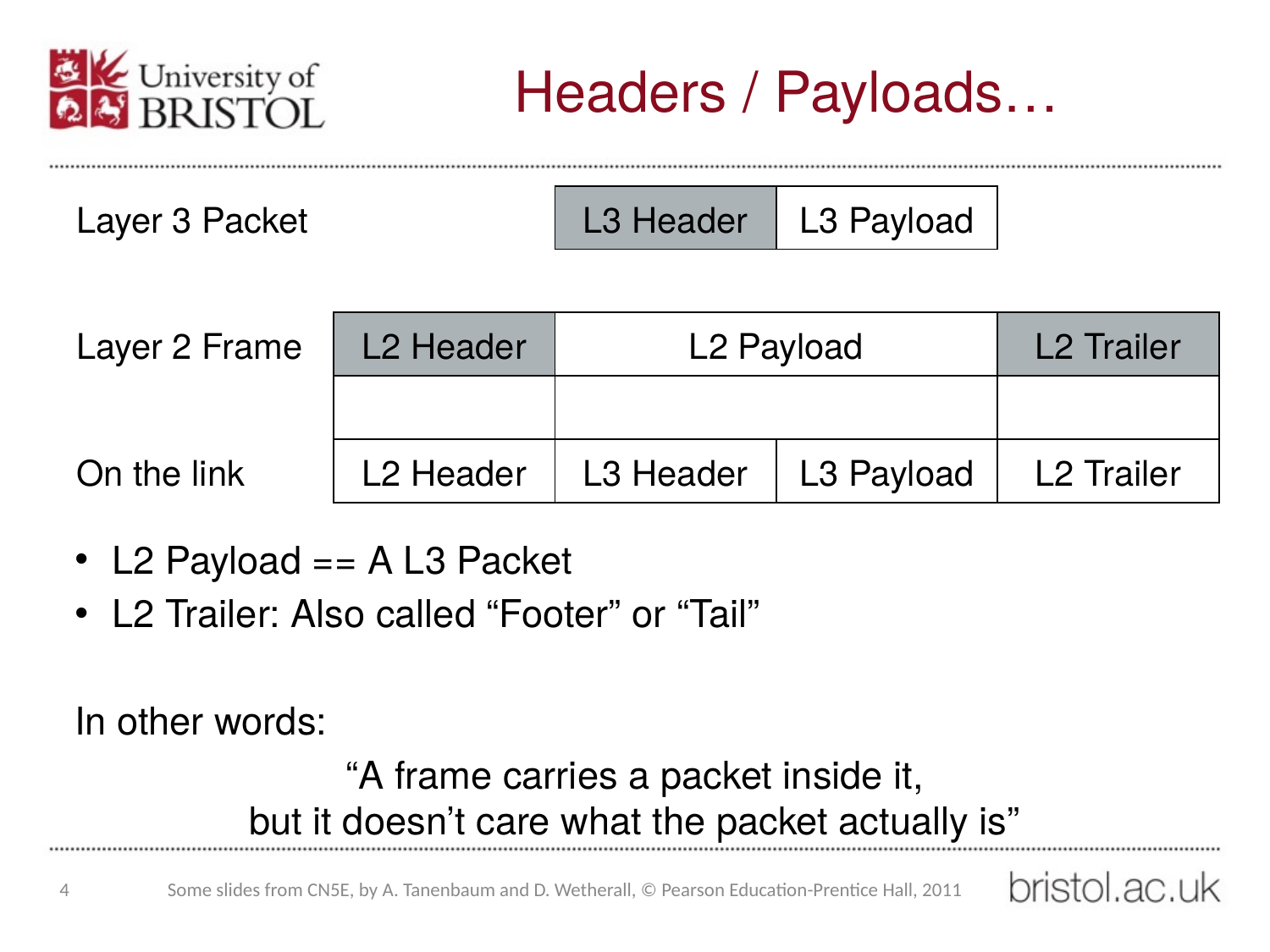

# Headers / Payloads…
| Layer 3 Packet |  | L3 Header | L3 Payload |  |
| --- | --- | --- | --- | --- |
|  |  |  |  |  |
| Layer 2 Frame | L2 Header | L2 Payload |  | L2 Trailer |
|  |  |  |  |  |
| On the link | L2 Header | L3 Header | L3 Payload | L2 Trailer |
L2 Payload == A L3 Packet
L2 Trailer: Also called “Footer” or “Tail”

In other words:
“A frame carries a packet inside it,
but it doesn’t care what the packet actually is”
4
Some slides from CN5E, by A. Tanenbaum and D. Wetherall, © Pearson Education-Prentice Hall, 2011